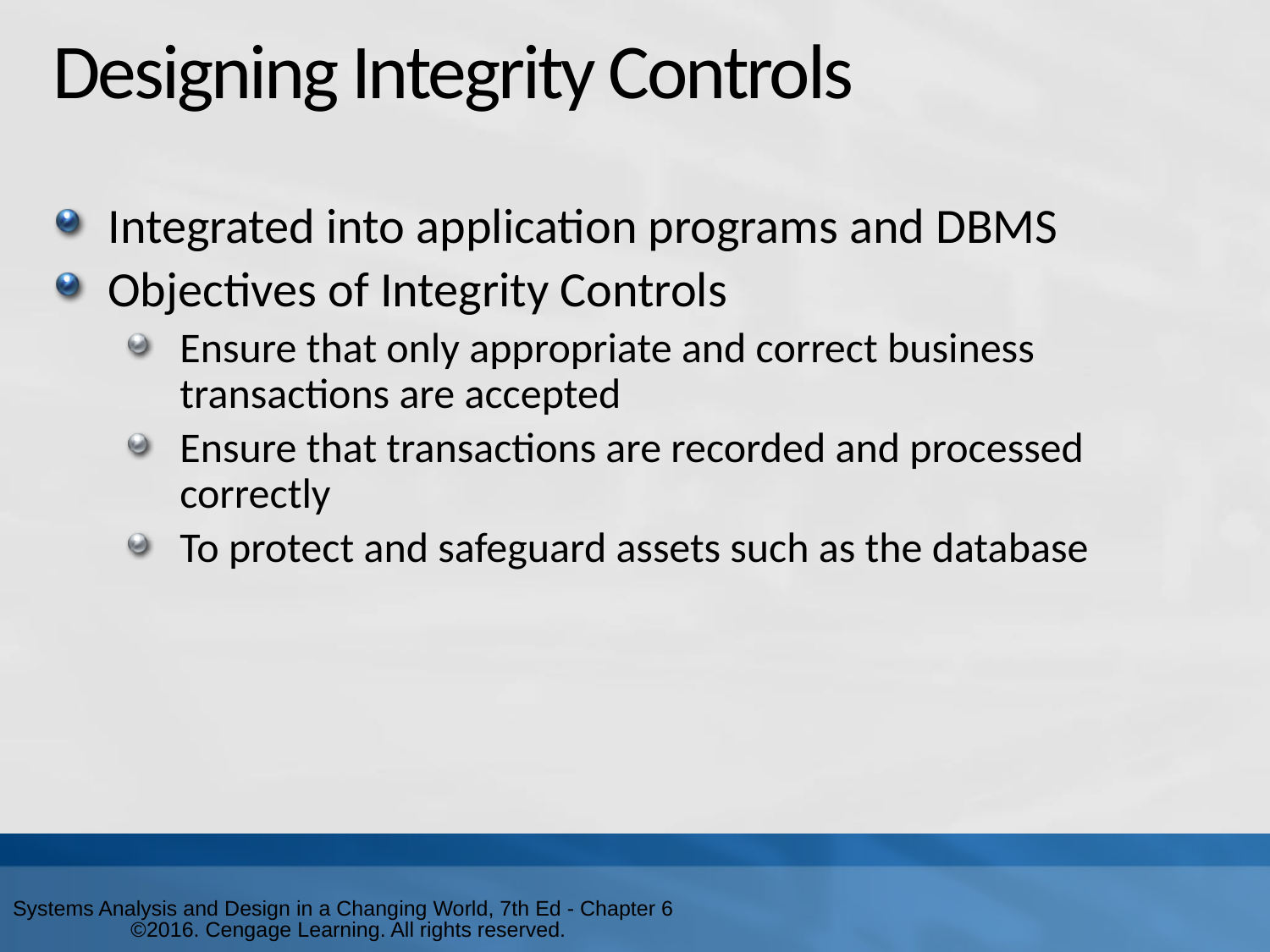

# Designing Integrity Controls
Integrated into application programs and DBMS
Objectives of Integrity Controls
Ensure that only appropriate and correct business transactions are accepted
Ensure that transactions are recorded and processed correctly
To protect and safeguard assets such as the database
Systems Analysis and Design in a Changing World, 7th Ed - Chapter 6                                               ©2016. Cengage Learning. All rights reserved.